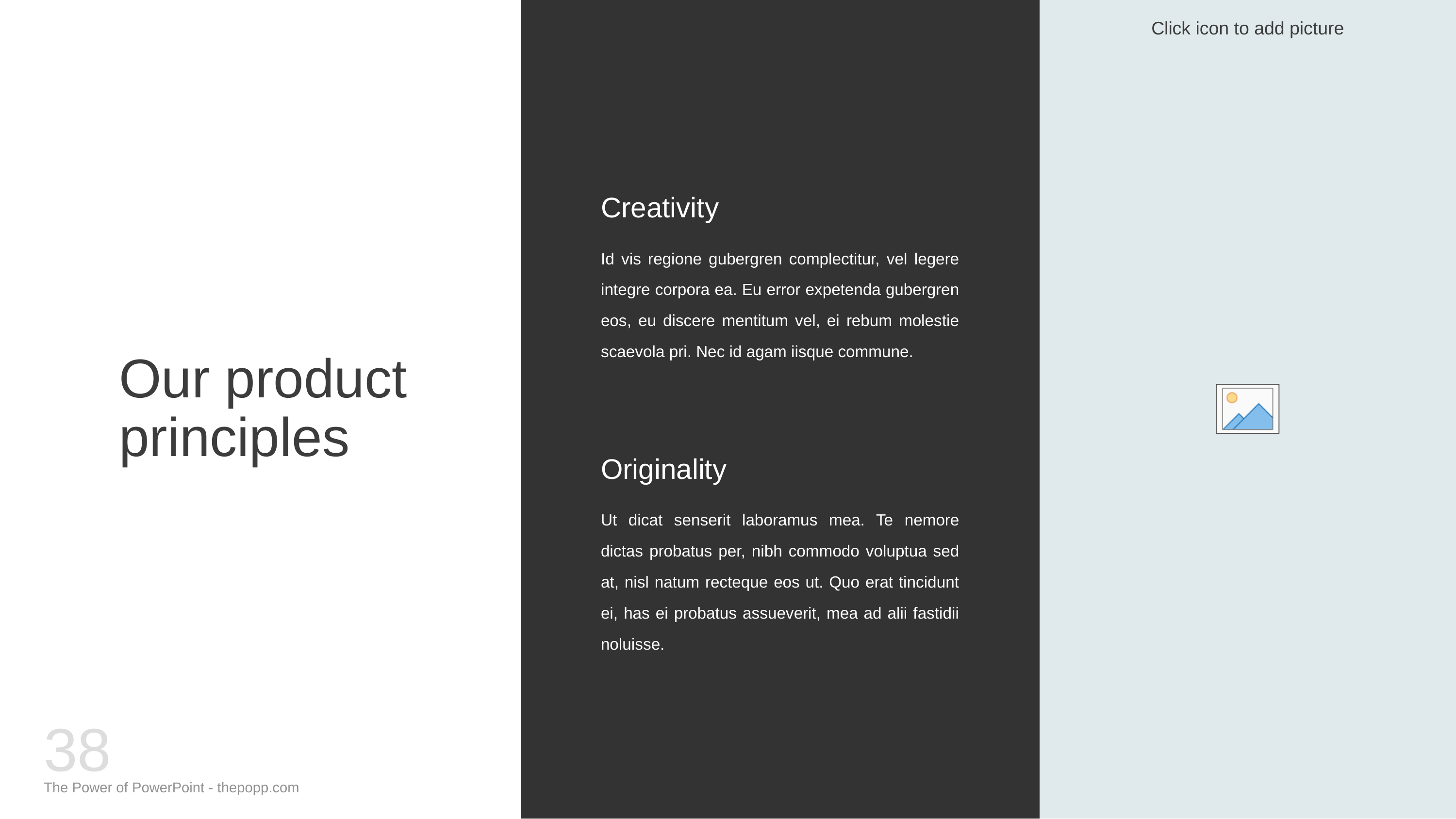

Creativity
Id vis regione gubergren complectitur, vel legere integre corpora ea. Eu error expetenda gubergren eos, eu discere mentitum vel, ei rebum molestie scaevola pri. Nec id agam iisque commune.
# Our product principles
Originality
Ut dicat senserit laboramus mea. Te nemore dictas probatus per, nibh commodo voluptua sed at, nisl natum recteque eos ut. Quo erat tincidunt ei, has ei probatus assueverit, mea ad alii fastidii noluisse.
38
The Power of PowerPoint - thepopp.com